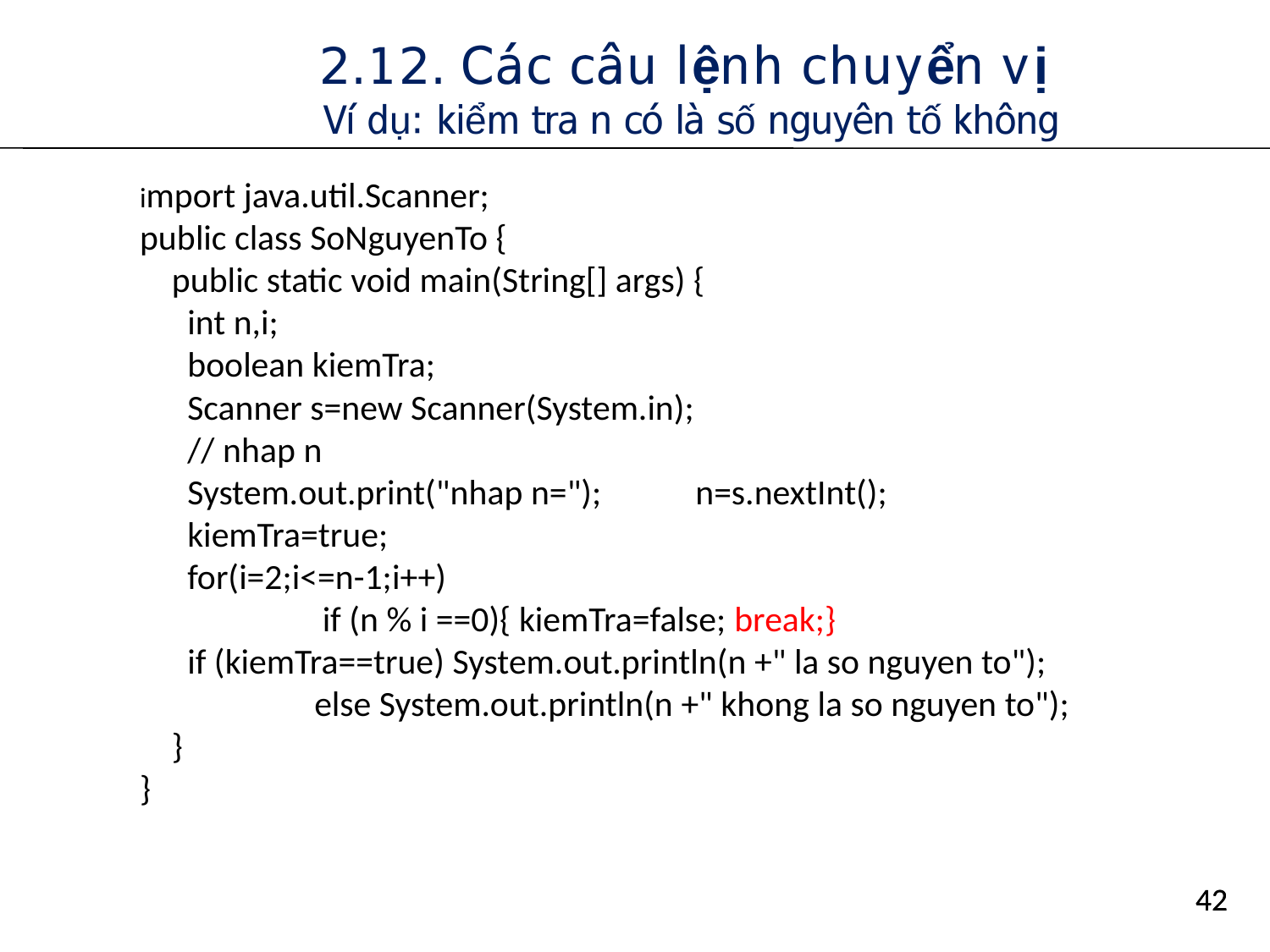

# 2.12. Các câu lệnh chuyển vị Ví dụ: kiểm tra n có là số nguyên tố không

import java.util.Scanner;
public class SoNguyenTo {
    public static void main(String[] args) {
    	int n,i;
    	boolean kiemTra;
    	Scanner s=new Scanner(System.in);
    	// nhap n
    	System.out.print("nhap n=");   	n=s.nextInt();
    	kiemTra=true;
    	for(i=2;i<=n-1;i++)
   	 	 if (n % i ==0){ kiemTra=false; break;}
    	if (kiemTra==true) System.out.println(n +" la so nguyen to");
    		else System.out.println(n +" khong la so nguyen to");
    }
}